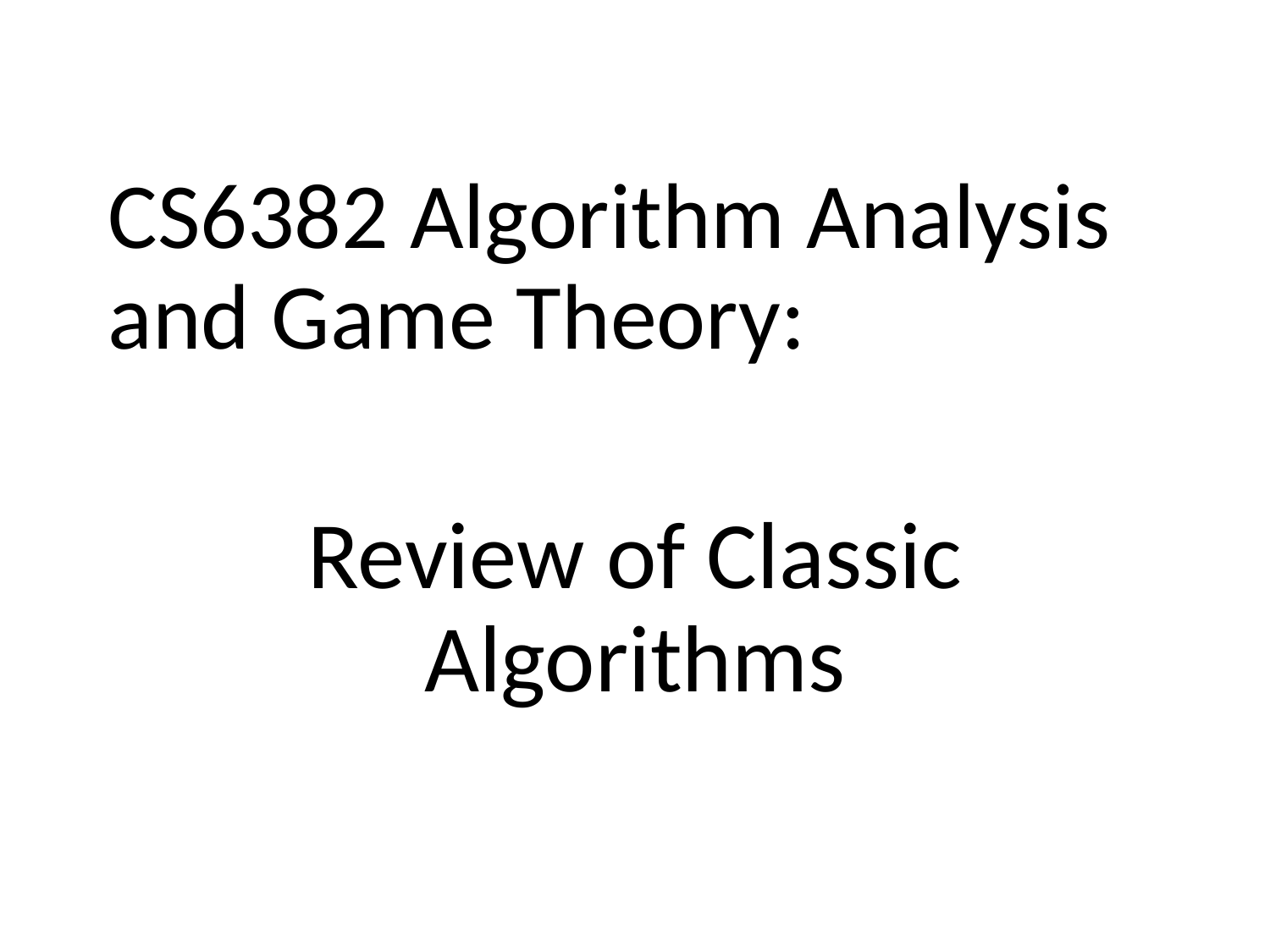

# CS6382 Algorithm Analysis and Game Theory:
Review of Classic Algorithms